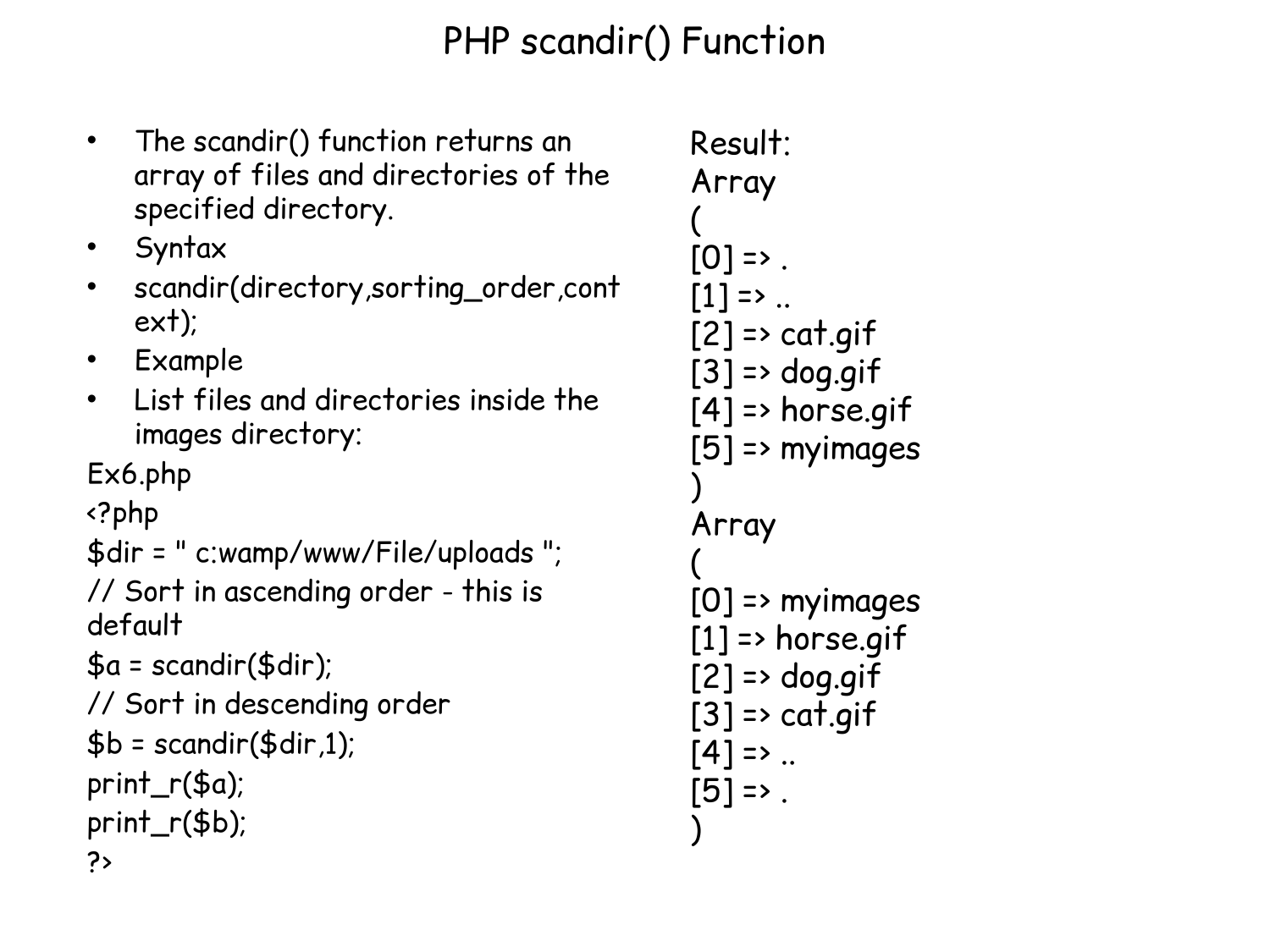

# PHP scandir() Function
The scandir() function returns an array of files and directories of the specified directory.
Syntax
scandir(directory,sorting_order,context);
Example
List files and directories inside the images directory:
Ex6.php
<?php
$dir = " c:wamp/www/File/uploads ";
// Sort in ascending order - this is default
$a = scandir($dir);
// Sort in descending order
$b = scandir($dir,1);
print_r($a);
print_r($b);
?>

Result:
Array
(
[0] => .
[1] => ..
[2] => cat.gif
[3] => dog.gif
[4] => horse.gif
[5] => myimages
)
Array
(
[0] => myimages
[1] => horse.gif
[2] => dog.gif
[3] => cat.gif
[4] => ..
[5] => .
)
37